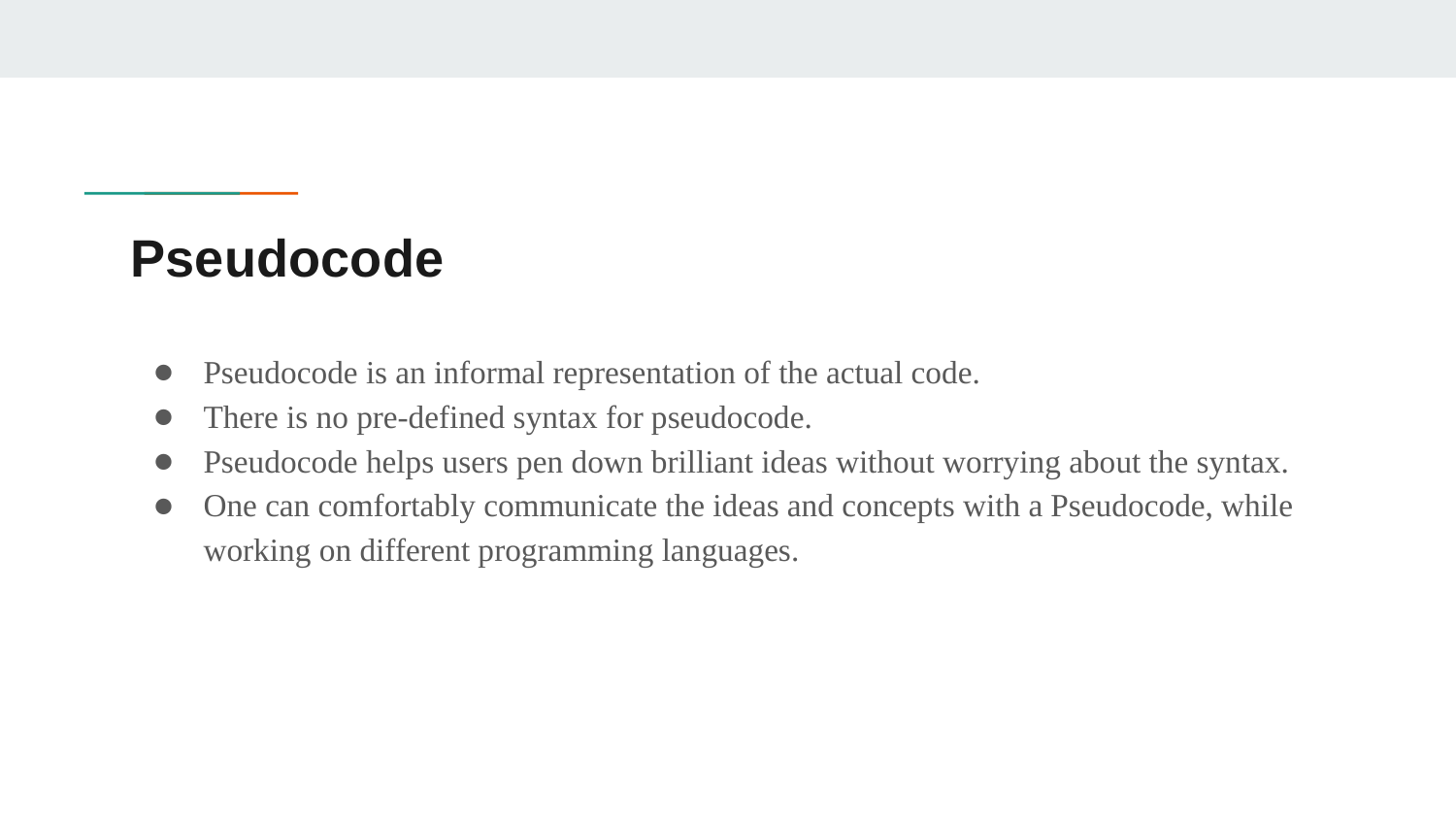

# Pseudocode
Pseudocode is an informal representation of the actual code.
There is no pre-defined syntax for pseudocode.
Pseudocode helps users pen down brilliant ideas without worrying about the syntax.
One can comfortably communicate the ideas and concepts with a Pseudocode, while working on different programming languages.